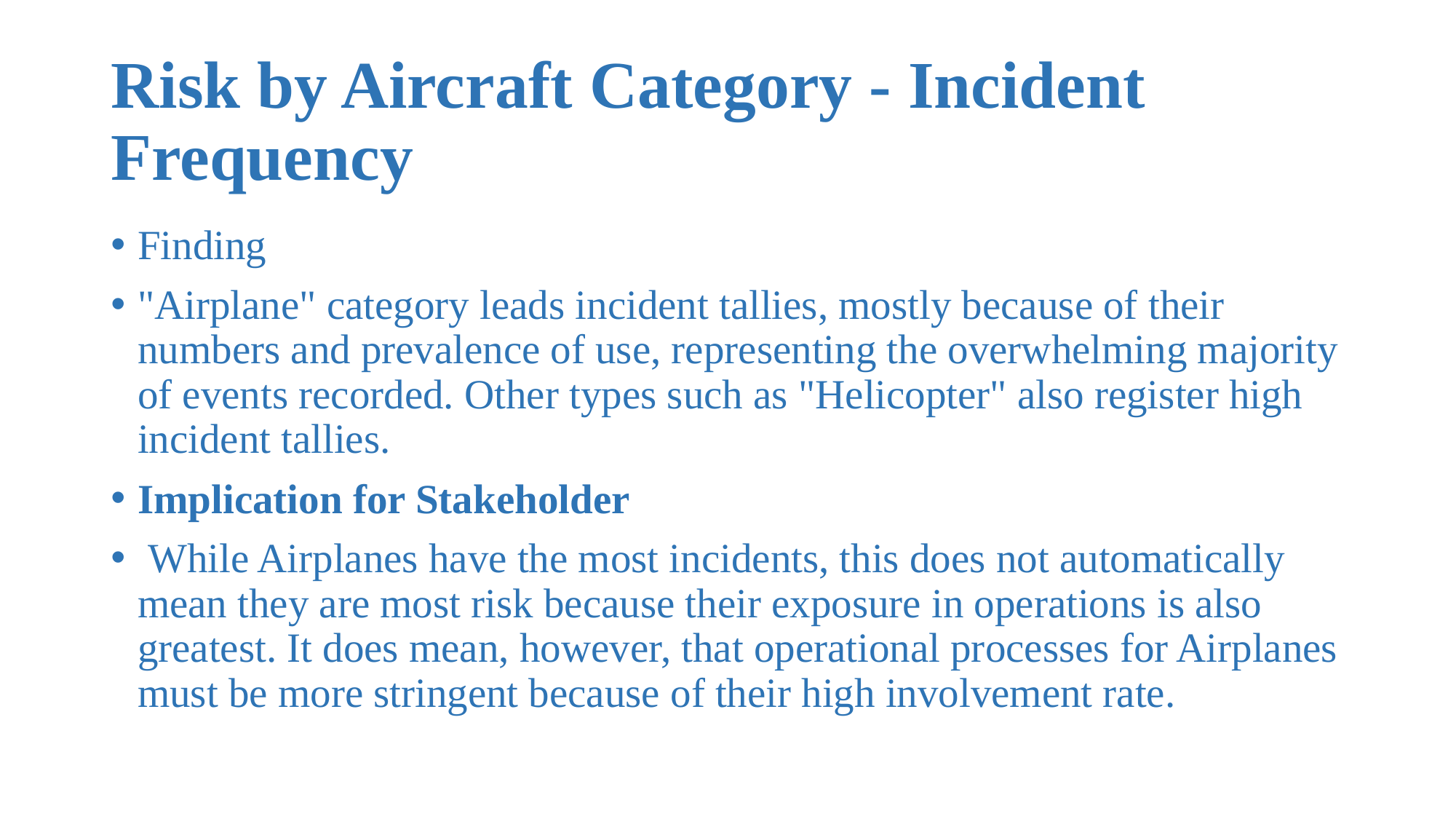

# Risk by Aircraft Category - Incident Frequency
Finding
"Airplane" category leads incident tallies, mostly because of their numbers and prevalence of use, representing the overwhelming majority of events recorded. Other types such as "Helicopter" also register high incident tallies.
Implication for Stakeholder
 While Airplanes have the most incidents, this does not automatically mean they are most risk because their exposure in operations is also greatest. It does mean, however, that operational processes for Airplanes must be more stringent because of their high involvement rate.